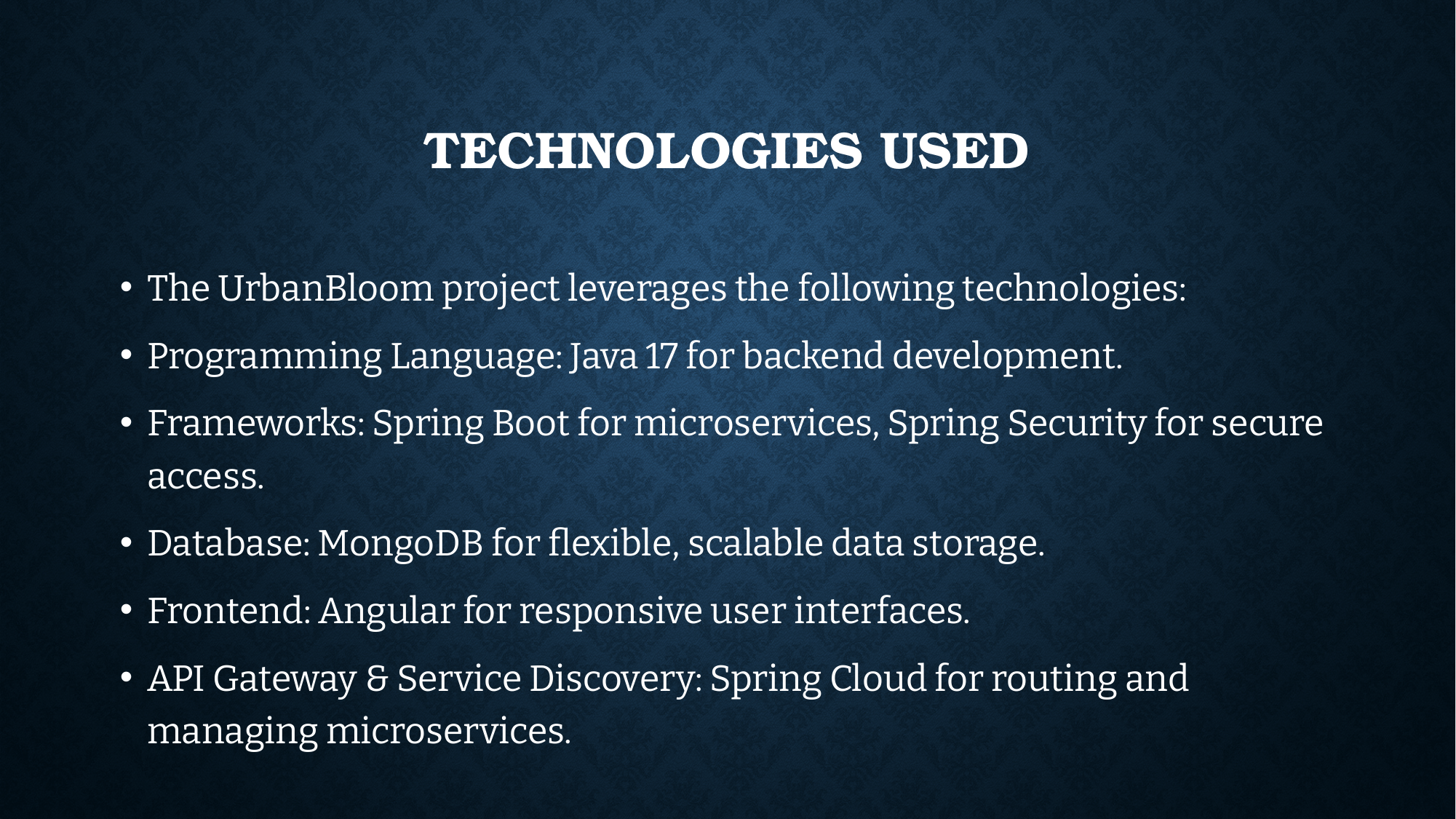

# Technologies Used
The UrbanBloom project leverages the following technologies:
Programming Language: Java 17 for backend development.
Frameworks: Spring Boot for microservices, Spring Security for secure access.
Database: MongoDB for flexible, scalable data storage.
Frontend: Angular for responsive user interfaces.
API Gateway & Service Discovery: Spring Cloud for routing and managing microservices.